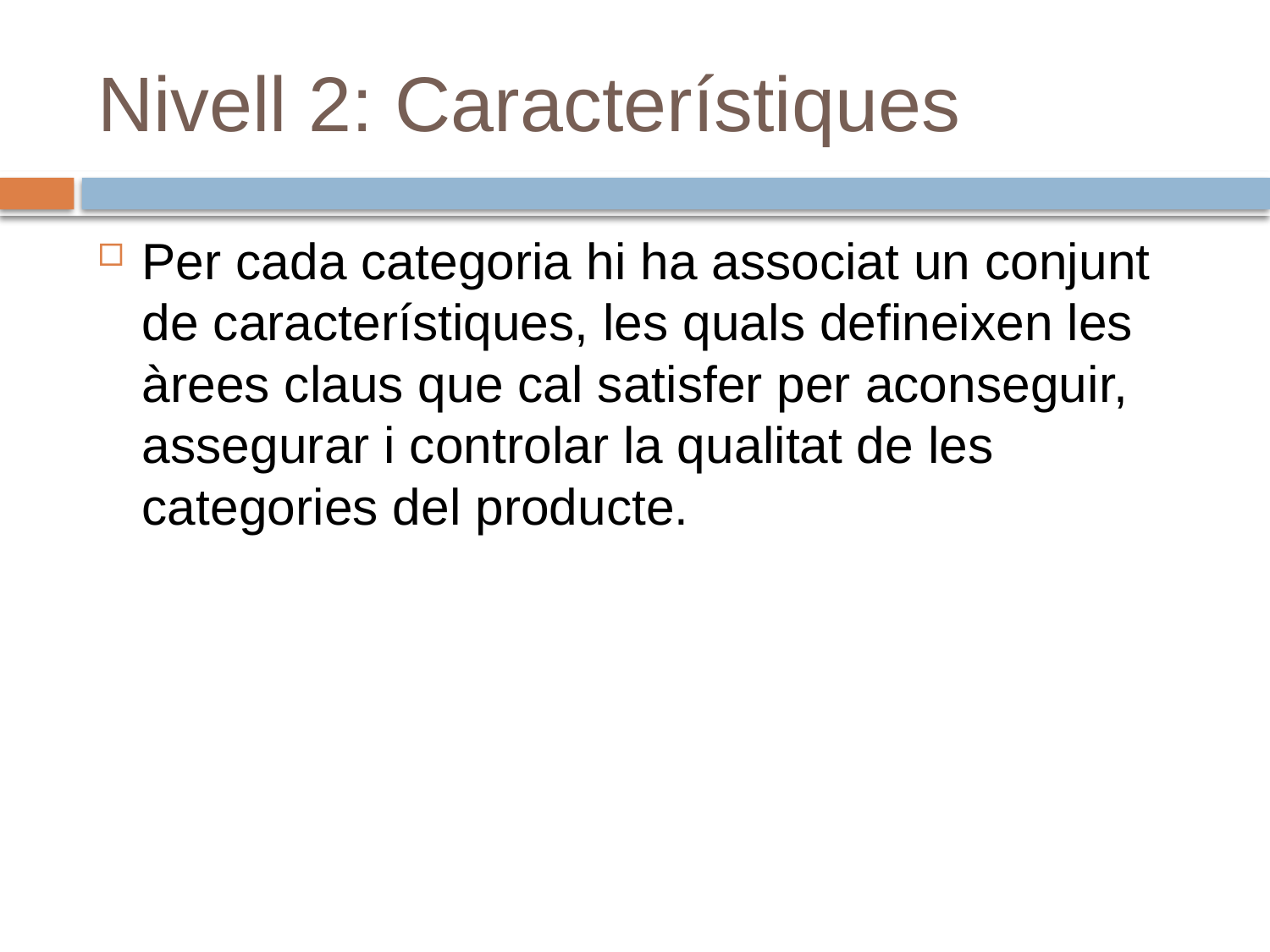

# Nivell 2: Característiques
Per cada categoria hi ha associat un conjunt de característiques, les quals defineixen les àrees claus que cal satisfer per aconseguir, assegurar i controlar la qualitat de les categories del producte.